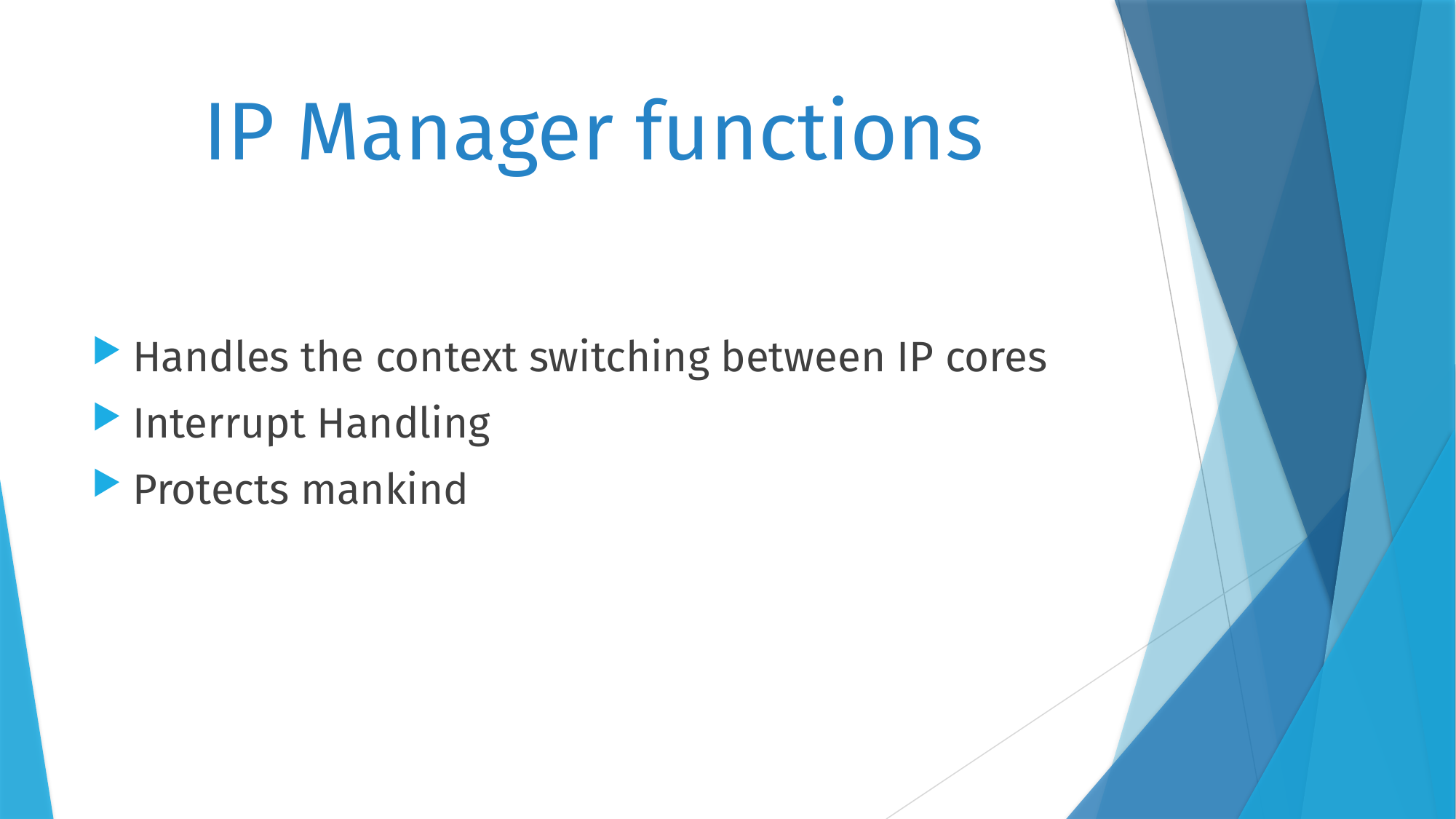

# IP Manager functions

Handles the context switching between IP cores
Interrupt Handling
Protects mankind